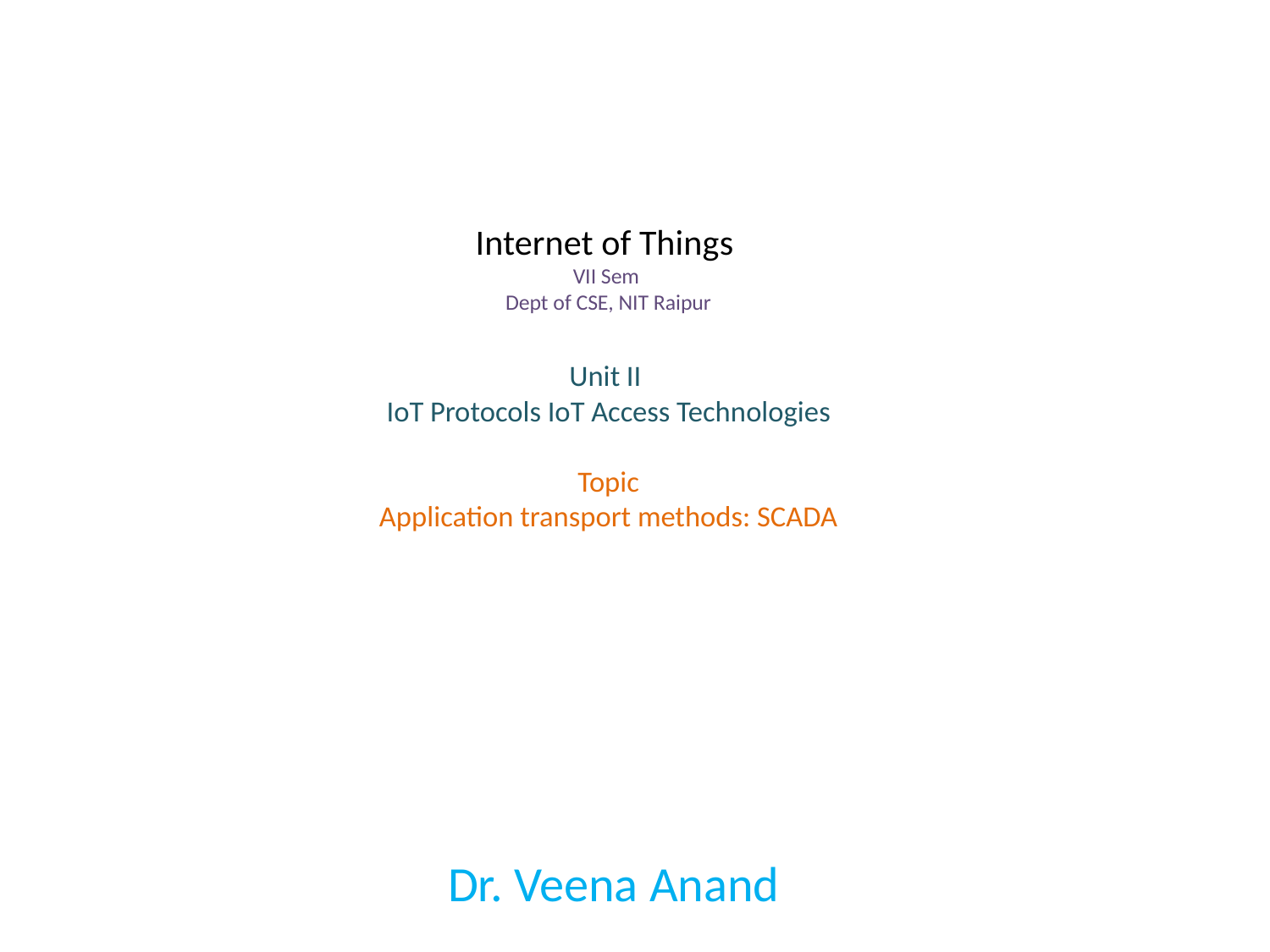

# Internet of Things VII Sem Dept of CSE, NIT Raipur Unit II IoT Protocols IoT Access Technologies Topic Application transport methods: SCADA
Dr. Veena Anand